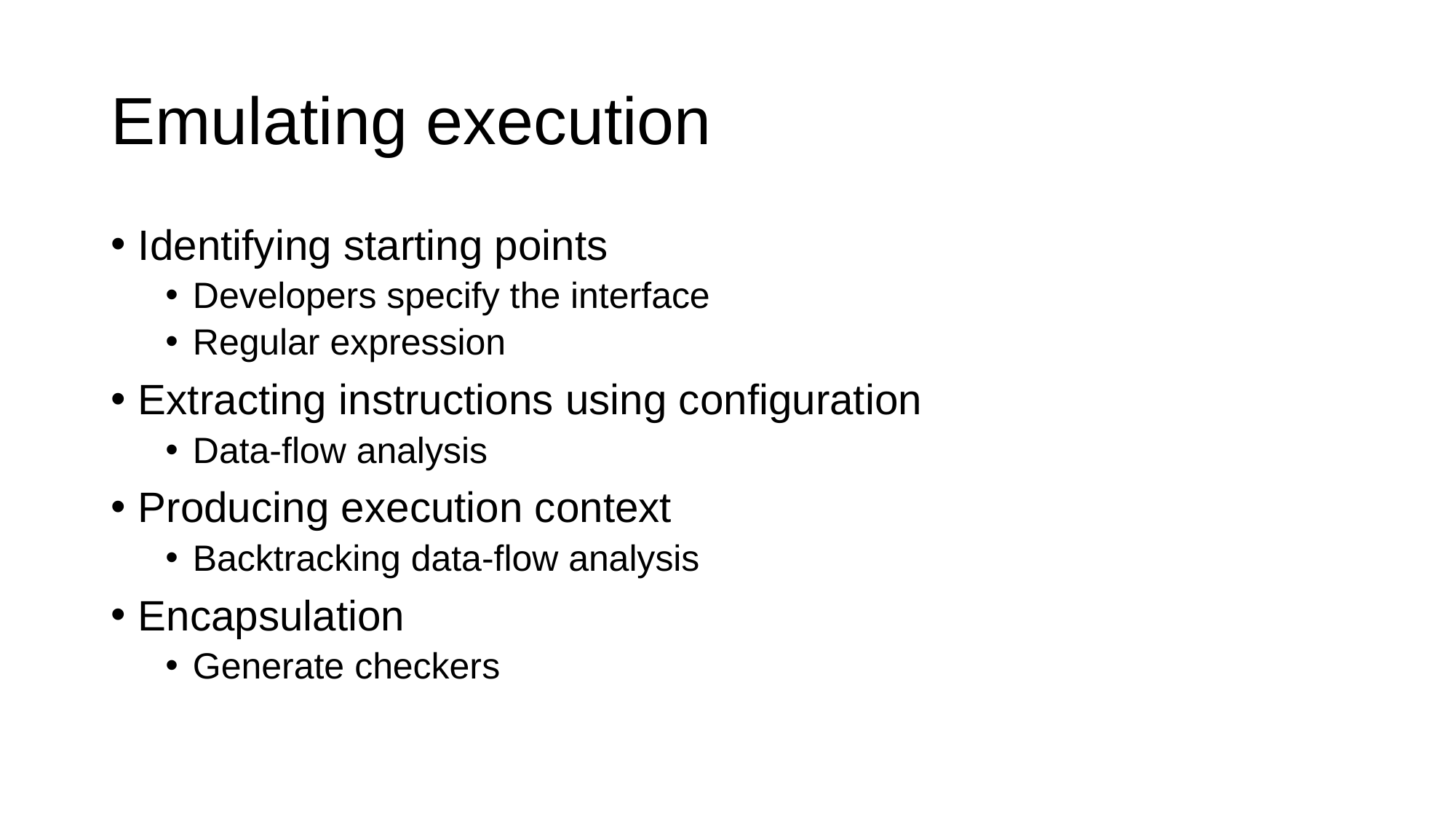

# Emulating execution
Identifying starting points
Developers specify the interface
Regular expression
Extracting instructions using configuration
Data-flow analysis
Producing execution context
Backtracking data-flow analysis
Encapsulation
Generate checkers